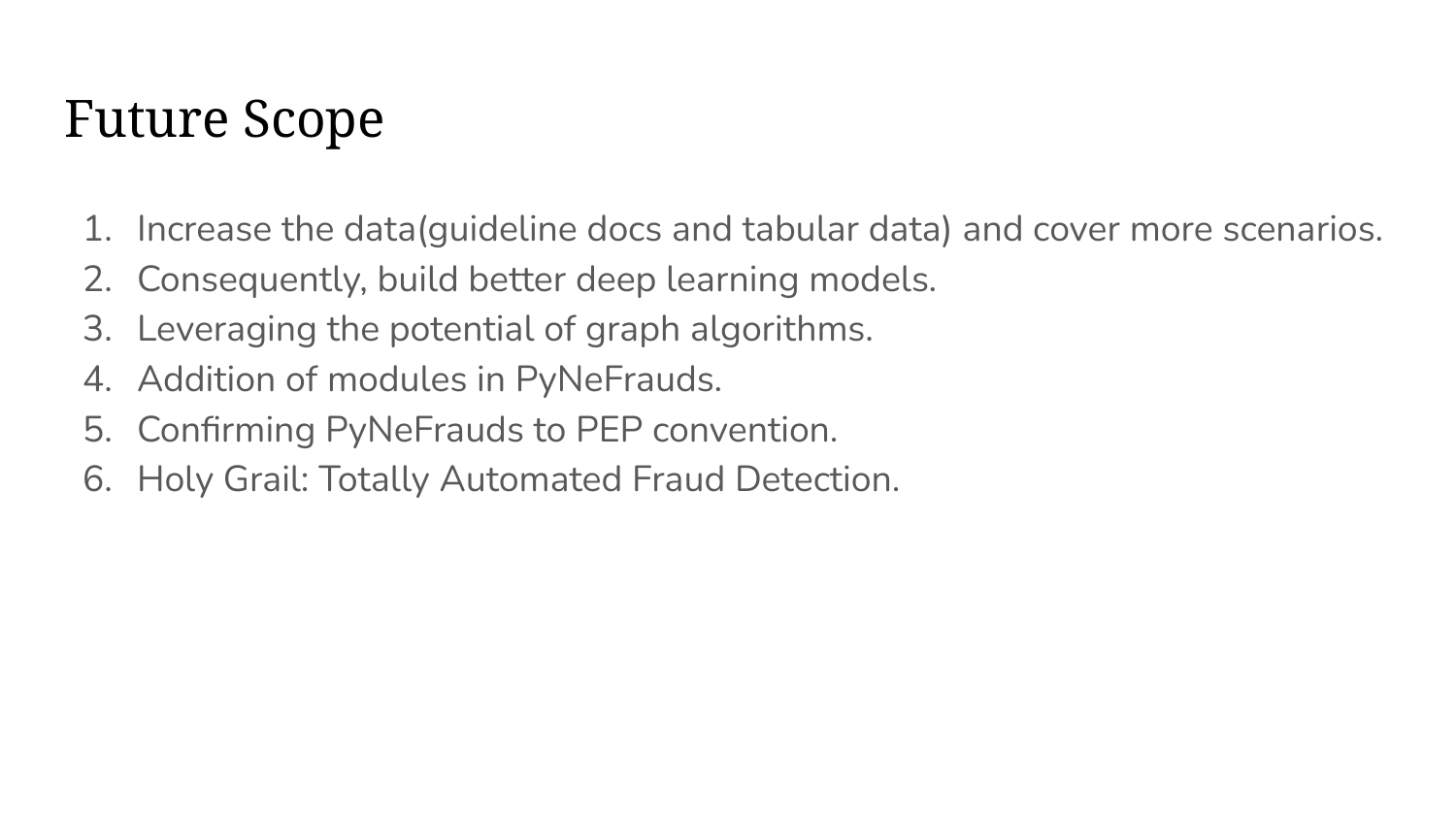

# Future Scope
Increase the data(guideline docs and tabular data) and cover more scenarios.
Consequently, build better deep learning models.
Leveraging the potential of graph algorithms.
Addition of modules in PyNeFrauds.
Confirming PyNeFrauds to PEP convention.
Holy Grail: Totally Automated Fraud Detection.